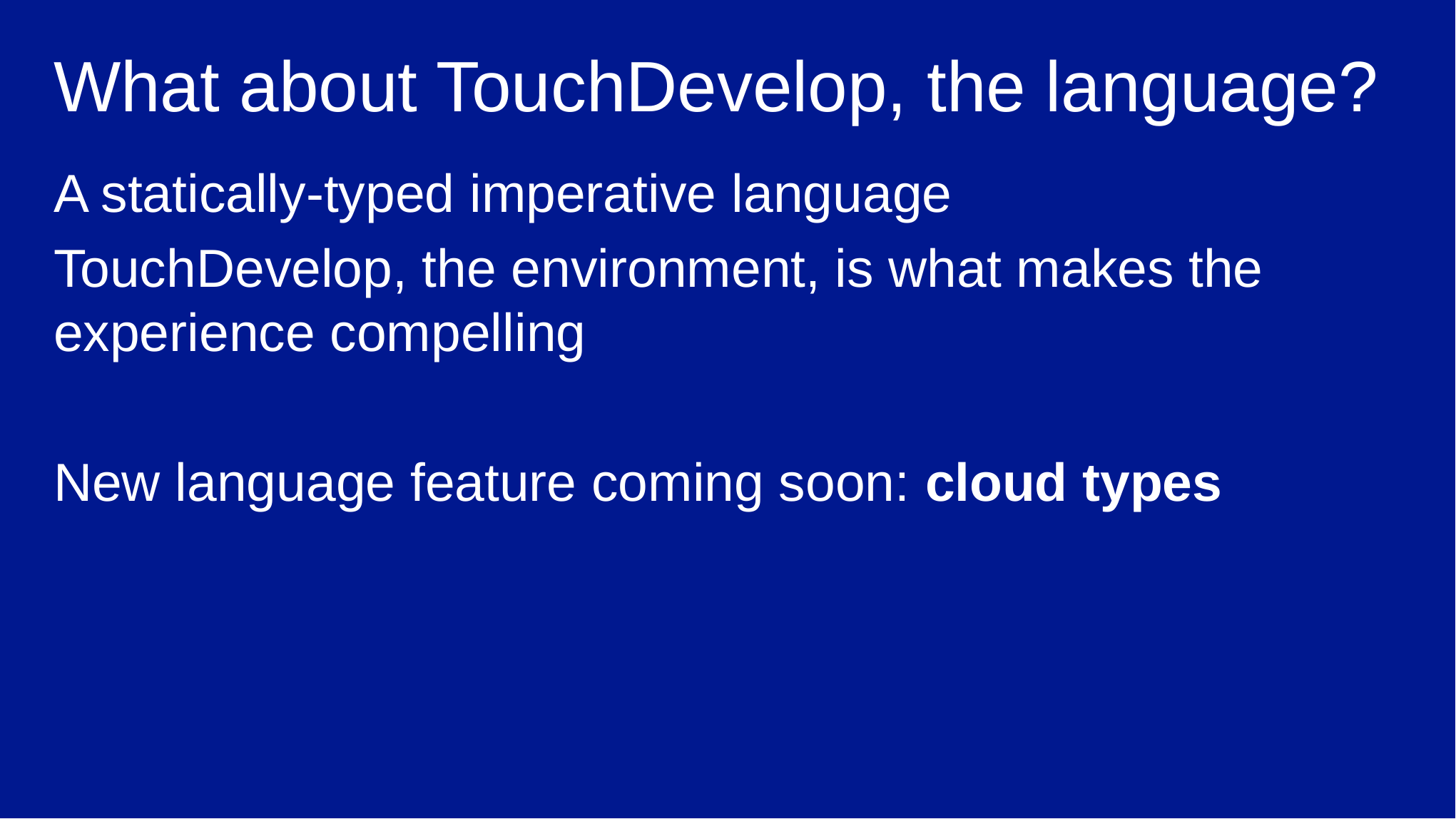

# What about TouchDevelop, the language?
A statically-typed imperative language
TouchDevelop, the environment, is what makes the experience compelling

New language feature coming soon: cloud types